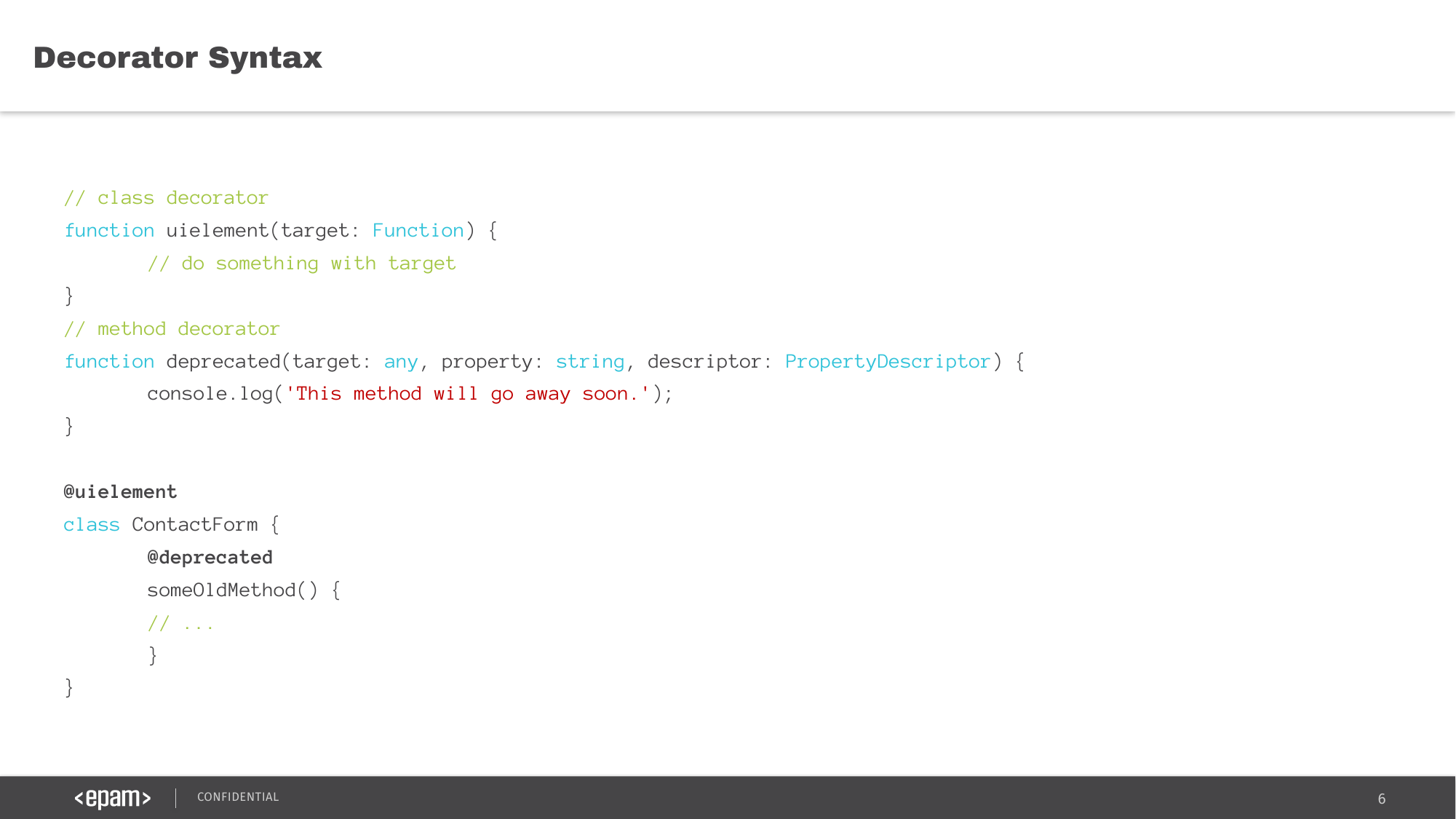

Decorator Syntax
// class decorator
function uielement(target: Function) {
	// do something with target
}
// method decorator
function deprecated(target: any, property: string, descriptor: PropertyDescriptor) {
	console.log('This method will go away soon.');
}

@uielement
class ContactForm {
	@deprecated
	someOldMethod() {
		// ...
	}
}